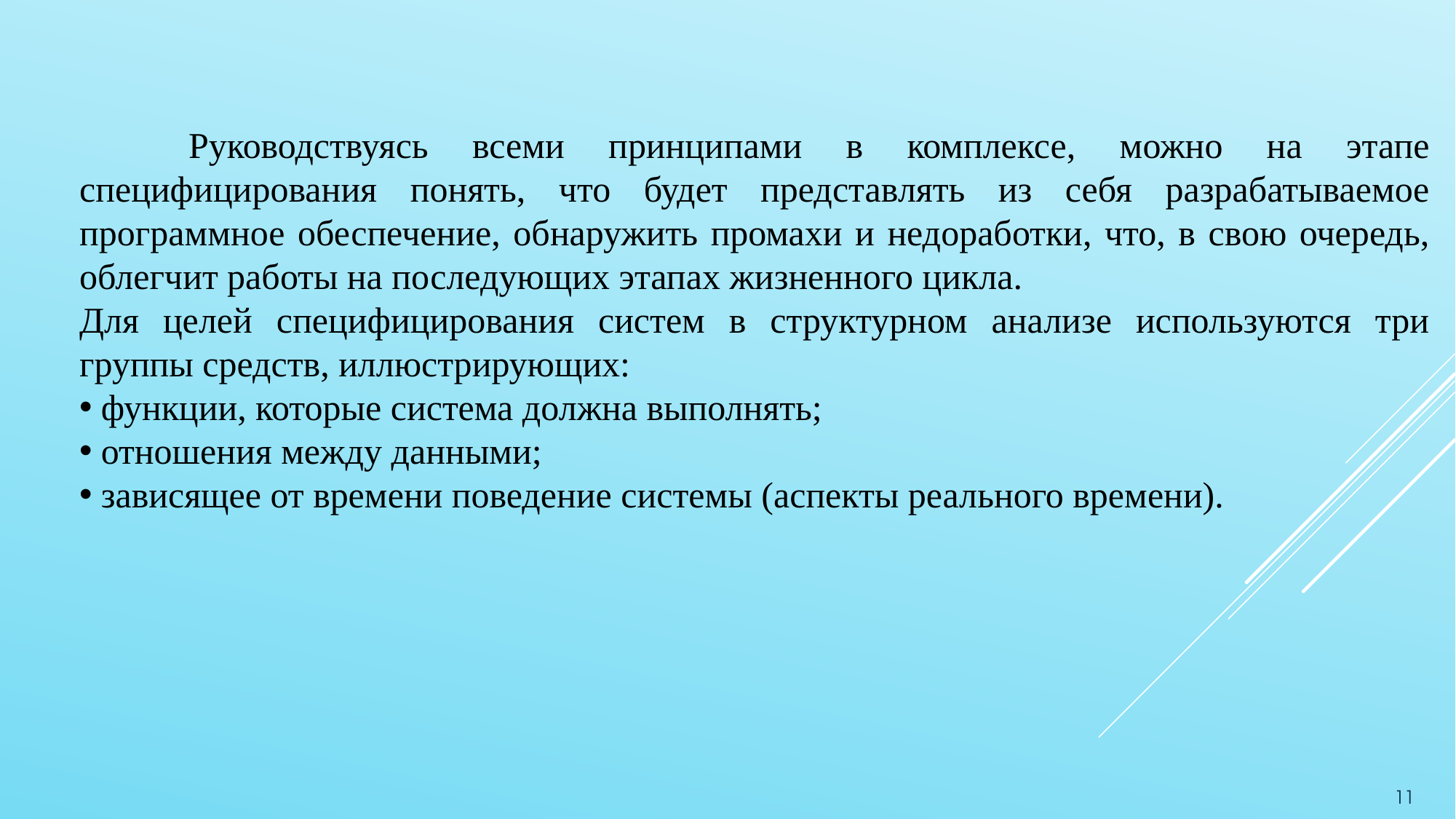

Руководствуясь всеми принципами в комплексе, можно на этапе специфицирования понять, что будет представлять из себя разрабатываемое программное обеспечение, обнаружить промахи и недоработки, что, в свою очередь, облегчит работы на последующих этапах жизненного цикла.
Для целей специфицирования систем в структурном анализе используются три группы средств, иллюстрирующих:
 функции, которые система должна выполнять;
 отношения между данными;
 зависящее от времени поведение системы (аспекты реального времени).
11